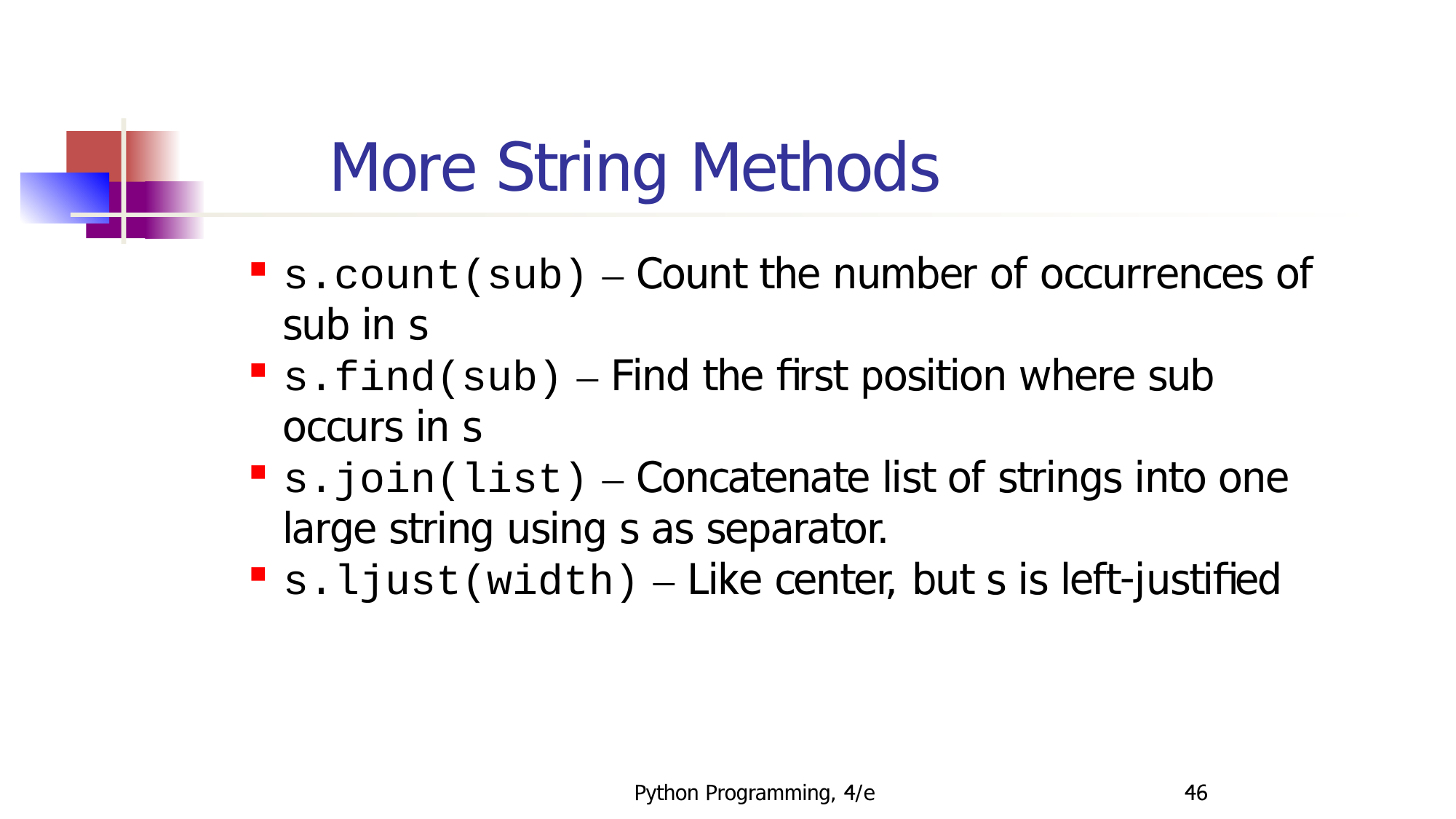

More String Methods
s.count(sub) – Count the number of occurrences of sub in s
s.find(sub) – Find the first position where sub occurs in s
s.join(list) – Concatenate list of strings into one large string using s as separator.
s.ljust(width) – Like center, but s is left-justified
Python Programming, 4/e
46